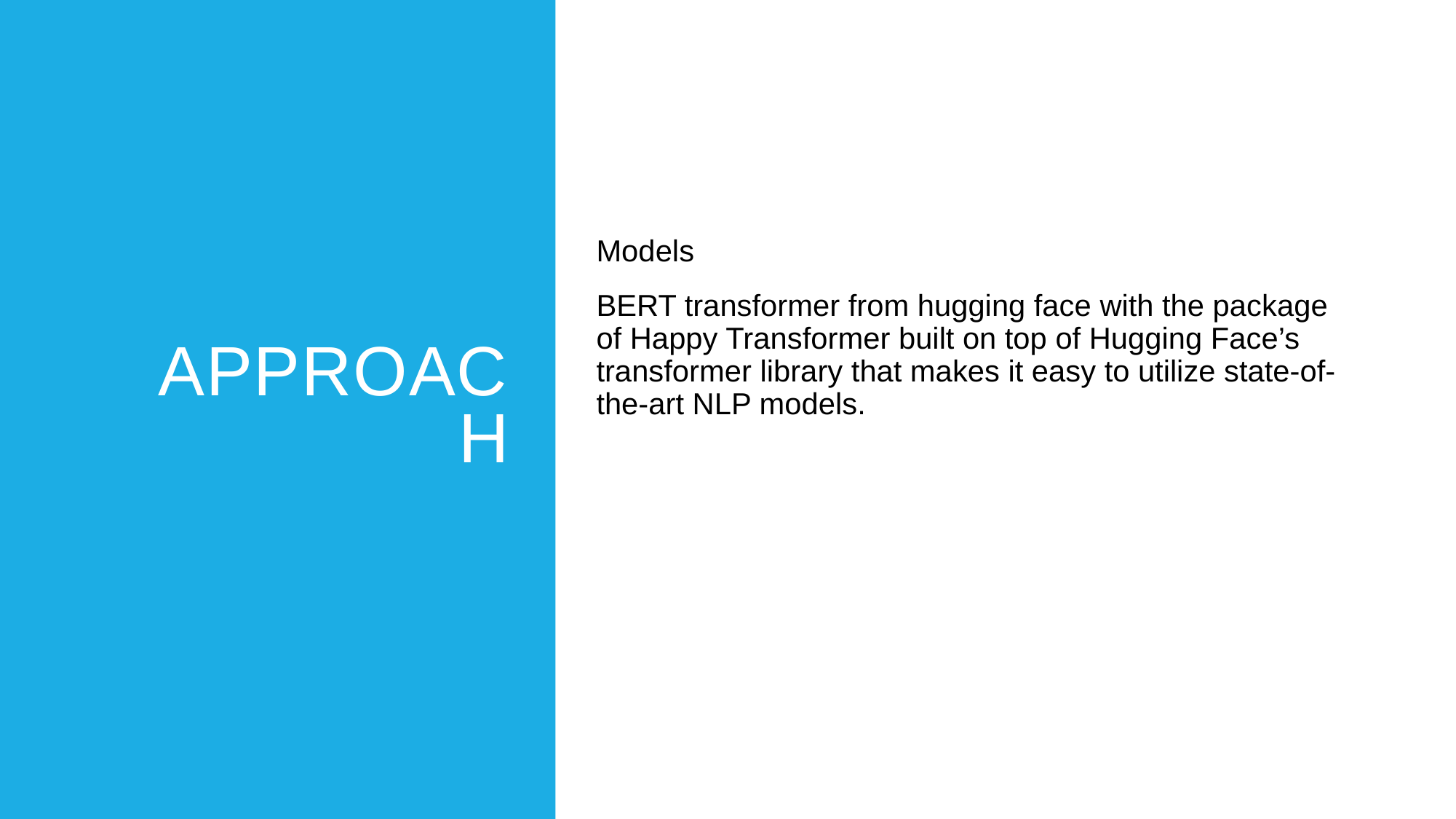

# Approach
Models
BERT transformer from hugging face with the package of Happy Transformer built on top of Hugging Face’s transformer library that makes it easy to utilize state-of-the-art NLP models.